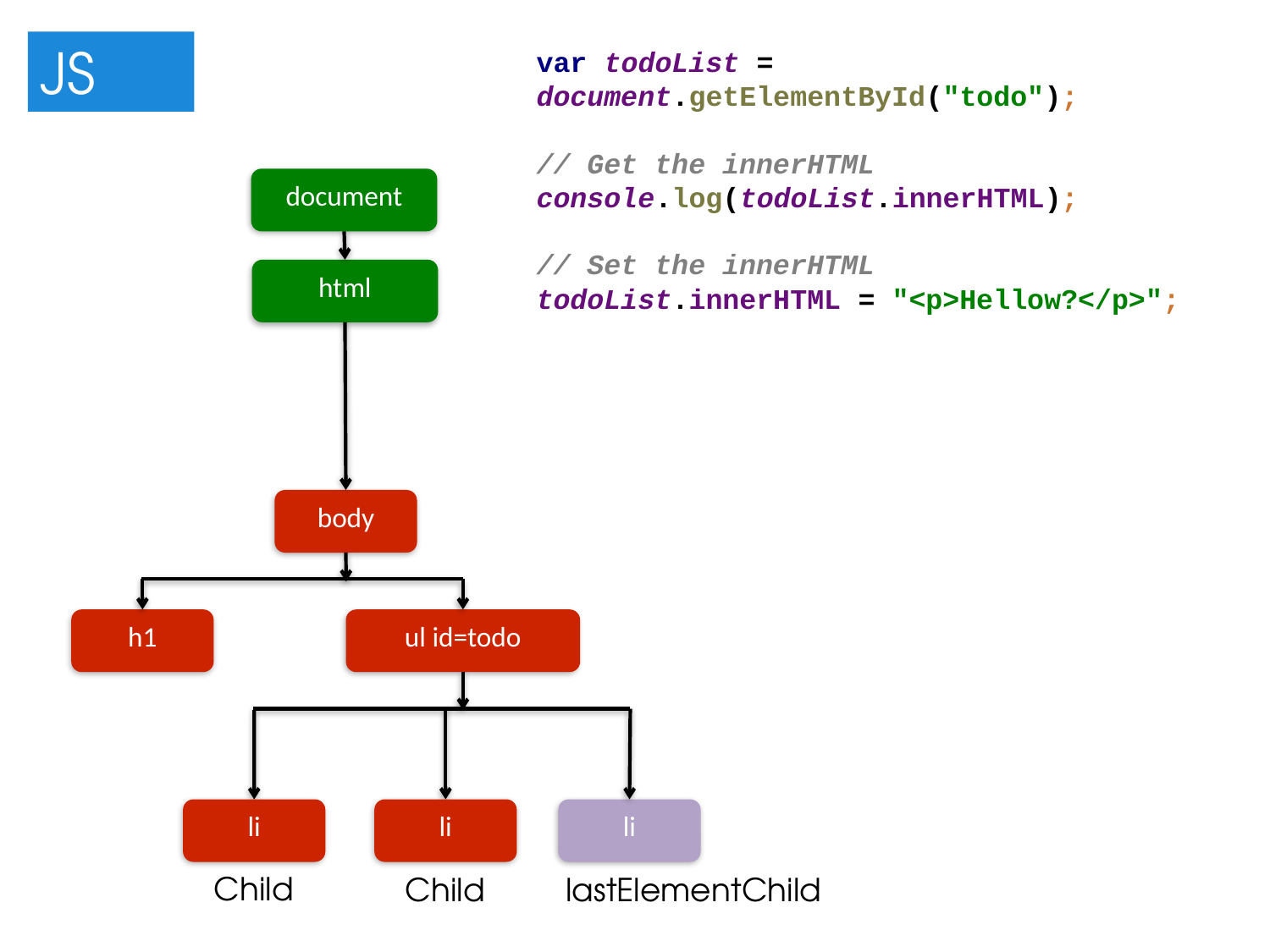

JS
var todoList = document.getElementById("todo");
// Get the innerHTML
console.log(todoList.innerHTML);
// Set the innerHTML
todoList.innerHTML = "<p>Hellow?</p>";
document
html
body
h1
ul id=todo
li
li
li
Child
Child
lastElementChild